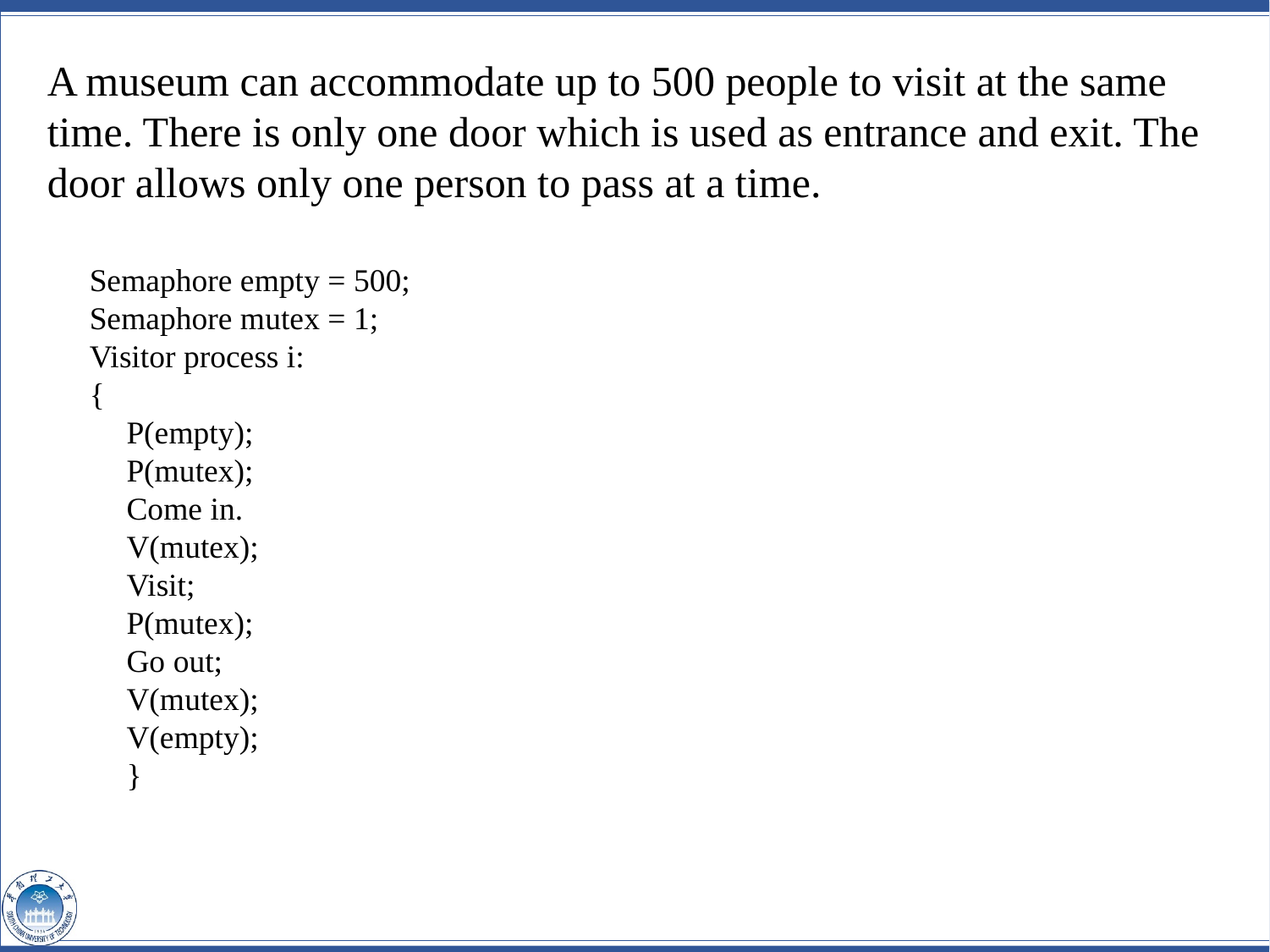

A museum can accommodate up to 500 people to visit at the same time. There is only one door which is used as entrance and exit. The door allows only one person to pass at a time.
Semaphore empty = 500;
Semaphore mutex = 1;
Visitor process i:
{
P(empty);
P(mutex);
Come in.
V(mutex);
Visit;
P(mutex);
Go out;
V(mutex);
V(empty);
}